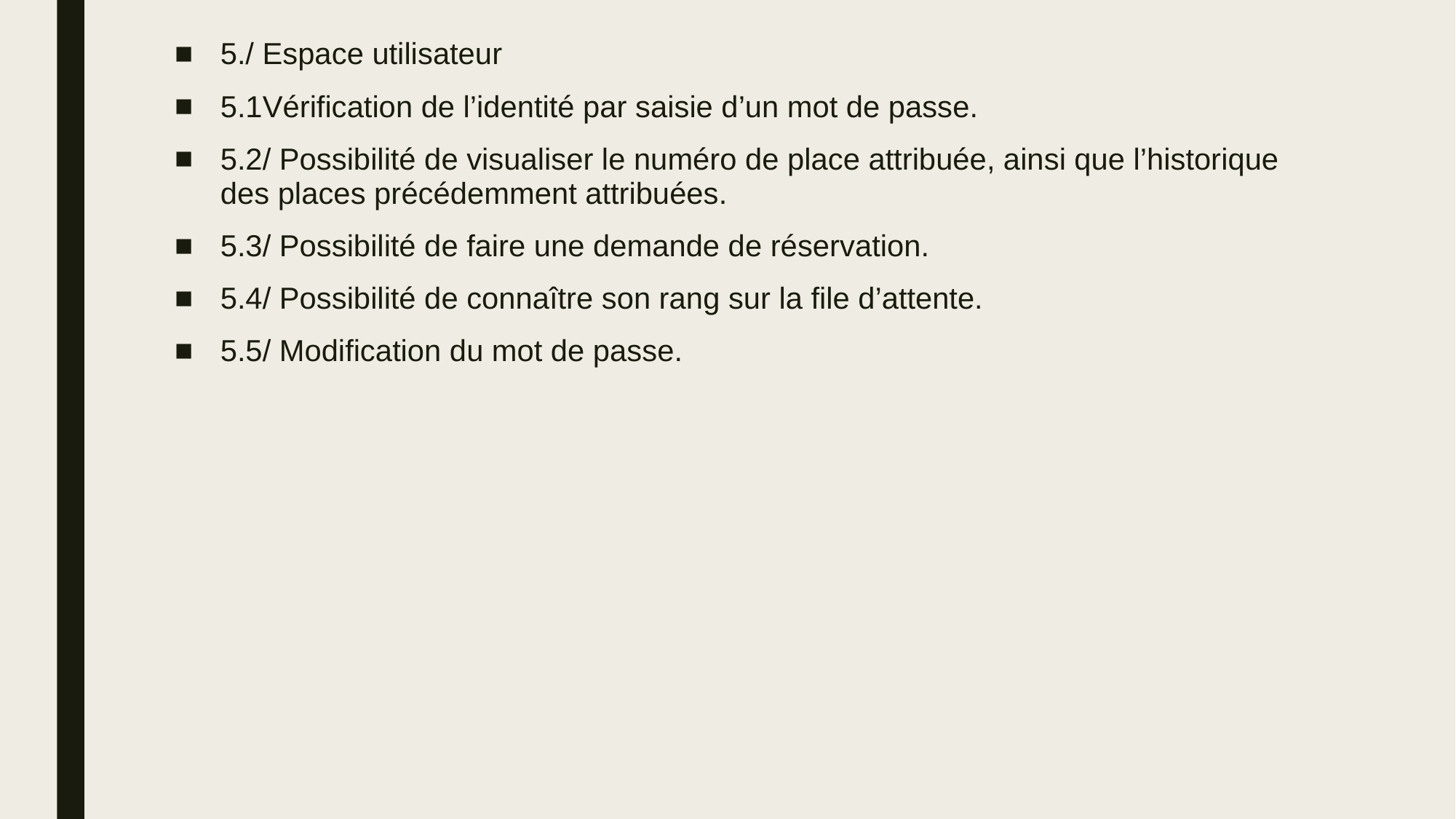

5./ Espace utilisateur
5.1Vérification de l’identité par saisie d’un mot de passe.
5.2/ Possibilité de visualiser le numéro de place attribuée, ainsi que l’historique des places précédemment attribuées.
5.3/ Possibilité de faire une demande de réservation.
5.4/ Possibilité de connaître son rang sur la file d’attente.
5.5/ Modification du mot de passe.